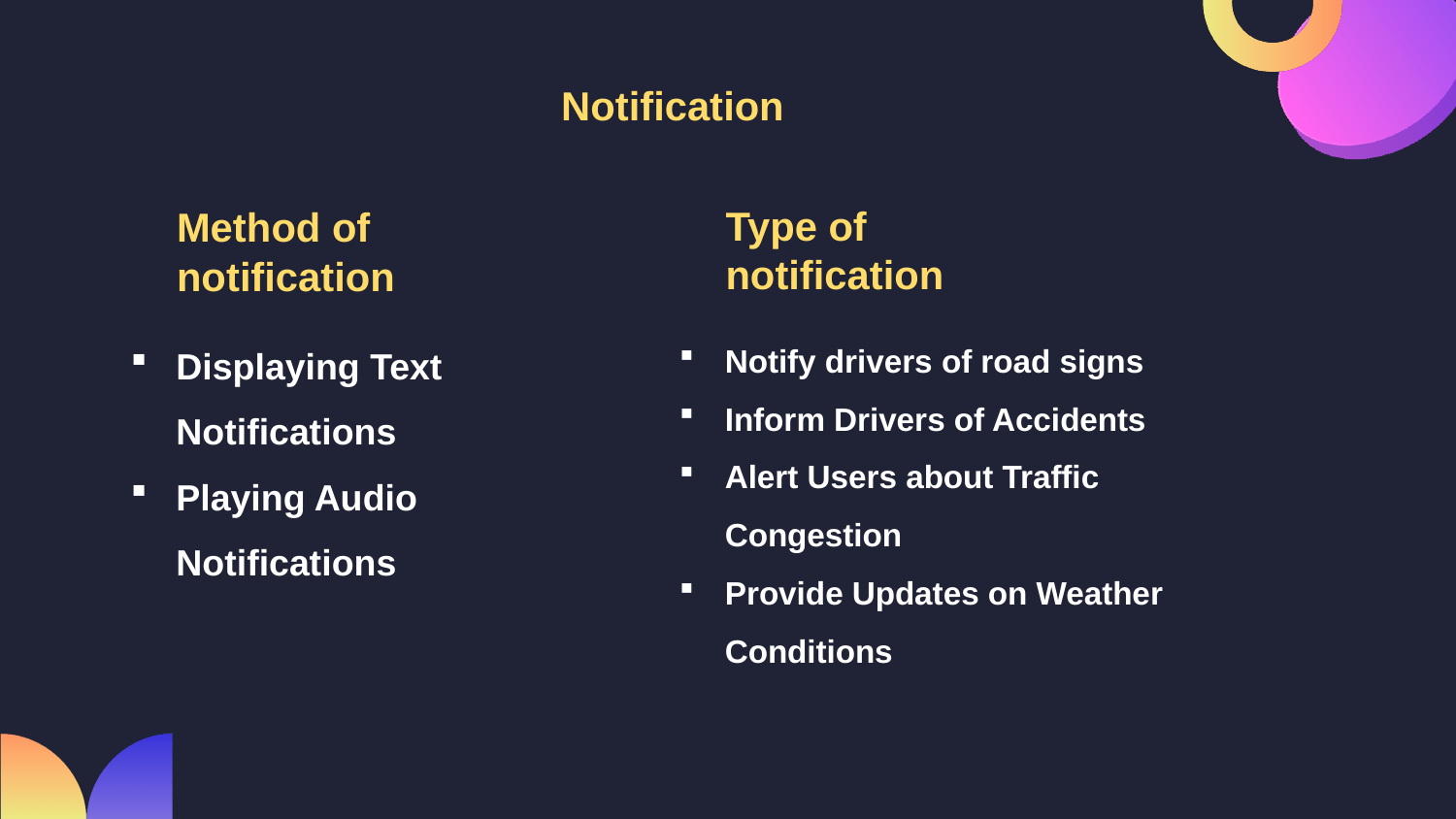

Notification
Type of notification
Method of notification
Displaying Text Notifications
Playing Audio Notifications
Notify drivers of road signs
Inform Drivers of Accidents
Alert Users about Traffic Congestion
Provide Updates on Weather Conditions